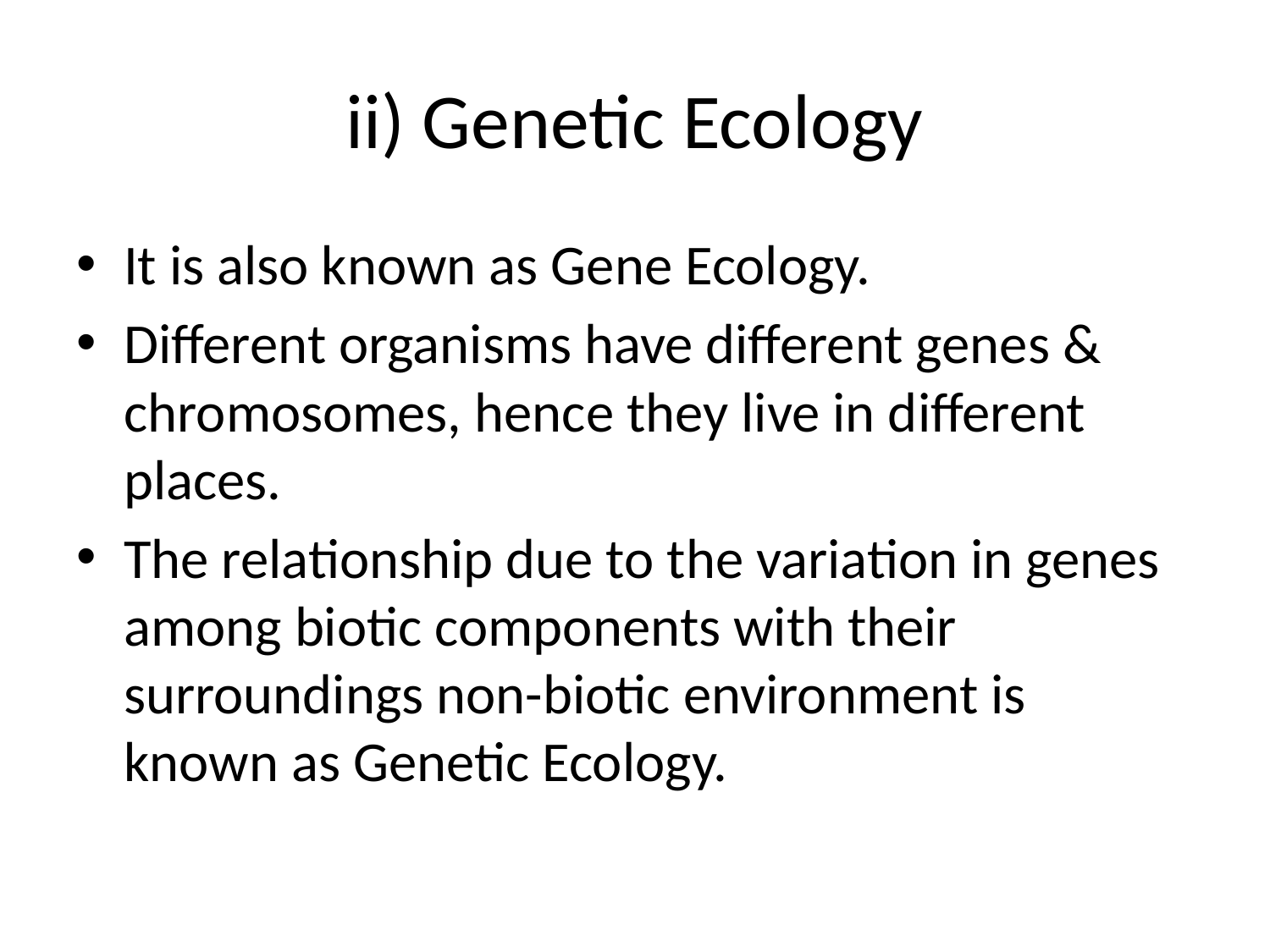

# ii) Genetic Ecology
It is also known as Gene Ecology.
Different organisms have different genes & chromosomes, hence they live in different places.
The relationship due to the variation in genes among biotic components with their surroundings non-biotic environment is known as Genetic Ecology.